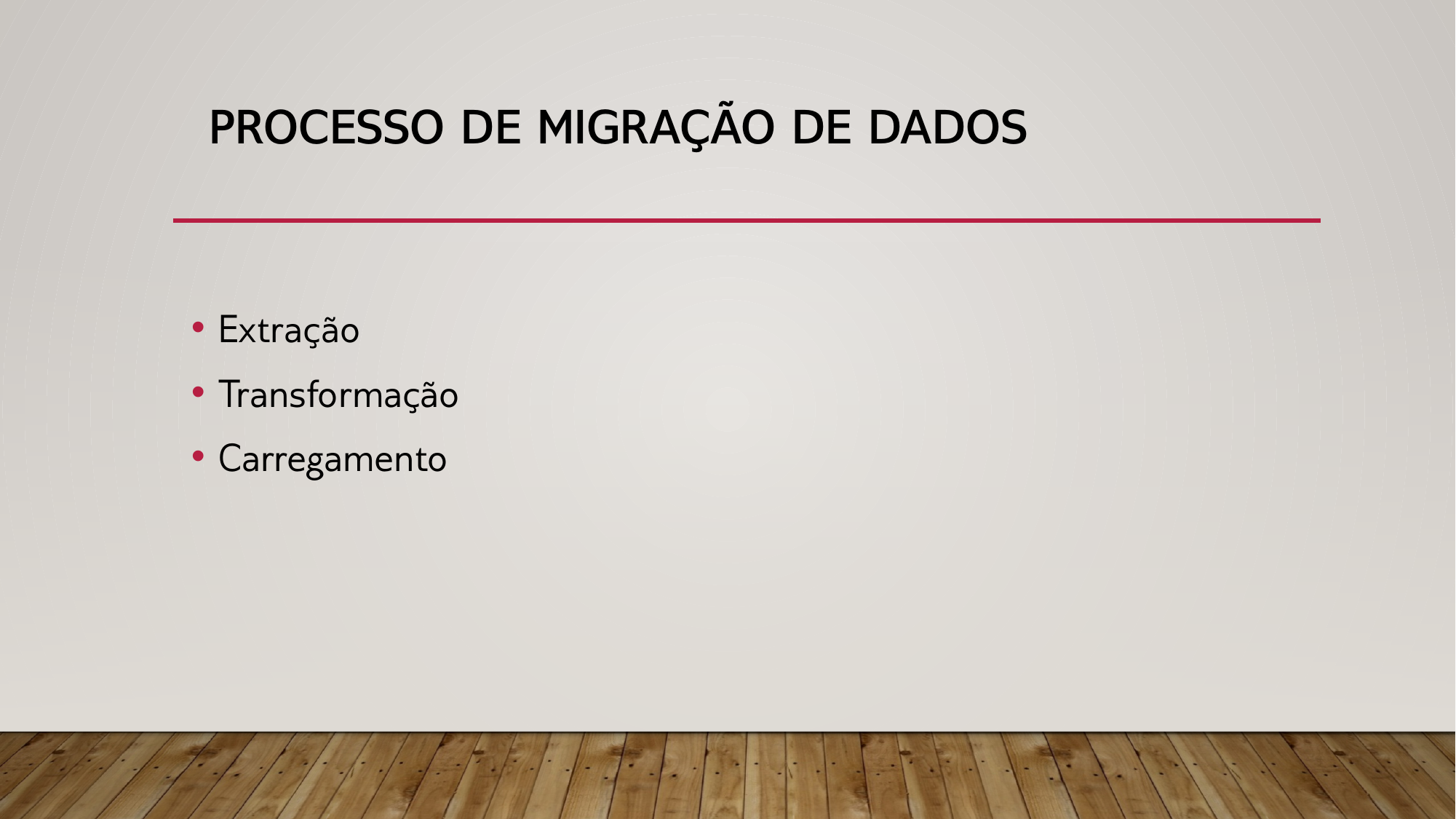

# Processo de migração de dados
Extração
Transformação
Carregamento